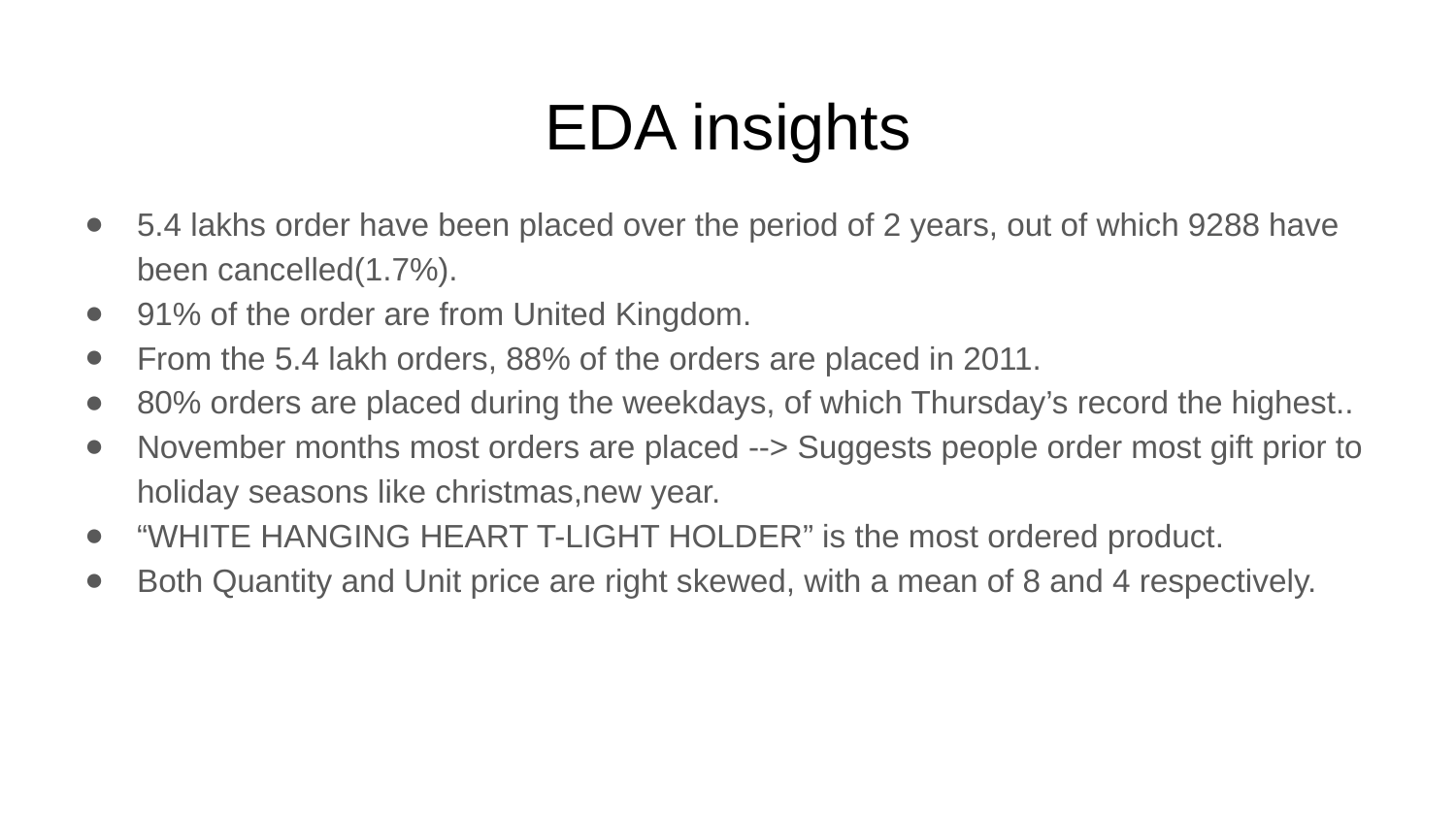

# EDA insights
5.4 lakhs order have been placed over the period of 2 years, out of which 9288 have been cancelled(1.7%).
91% of the order are from United Kingdom.
From the 5.4 lakh orders, 88% of the orders are placed in 2011.
80% orders are placed during the weekdays, of which Thursday’s record the highest..
November months most orders are placed --> Suggests people order most gift prior to holiday seasons like christmas,new year.
“WHITE HANGING HEART T-LIGHT HOLDER” is the most ordered product.
Both Quantity and Unit price are right skewed, with a mean of 8 and 4 respectively.